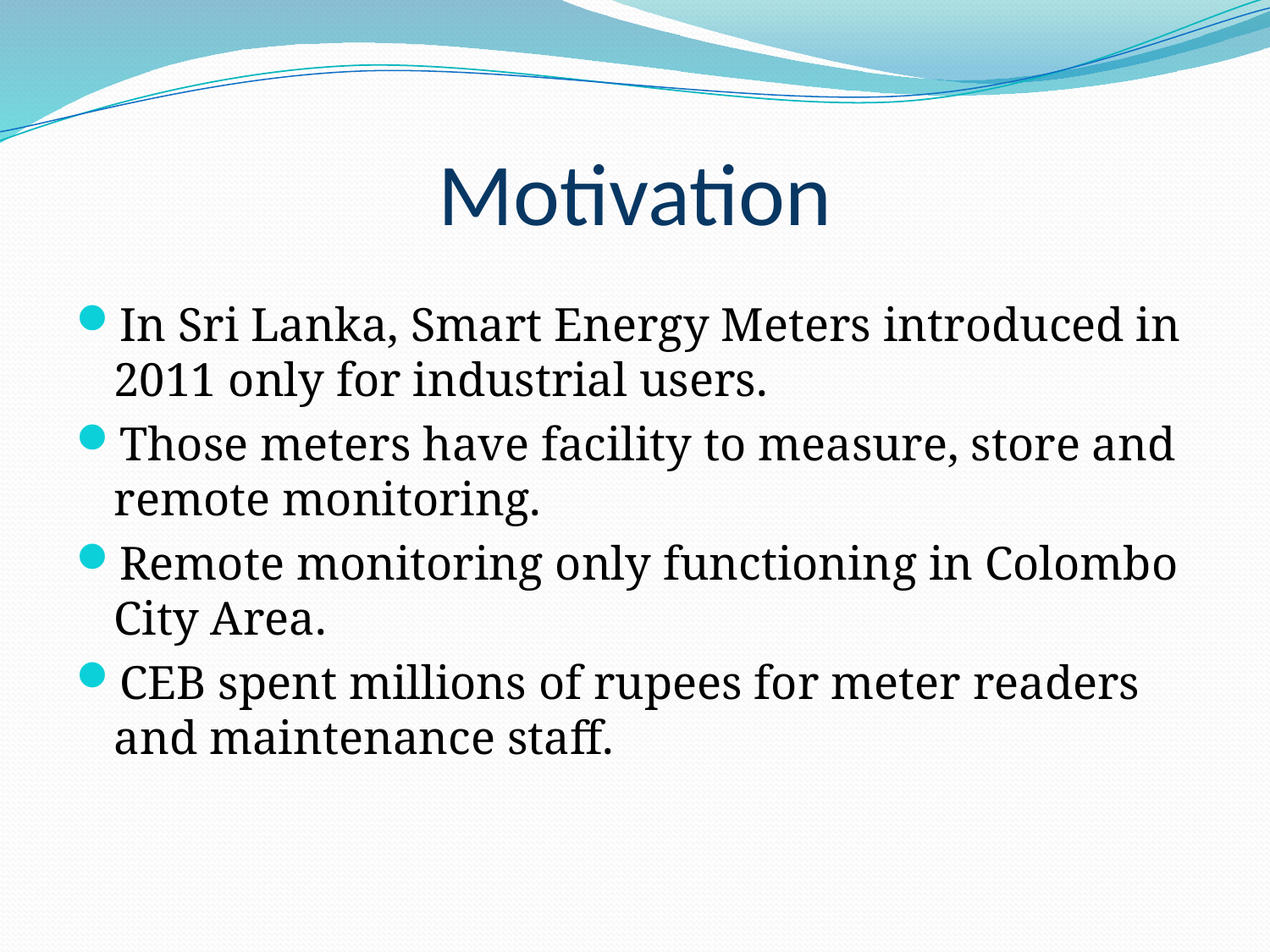

# Motivation
In Sri Lanka, Smart Energy Meters introduced in 2011 only for industrial users.
Those meters have facility to measure, store and remote monitoring.
Remote monitoring only functioning in Colombo City Area.
CEB spent millions of rupees for meter readers and maintenance staff.